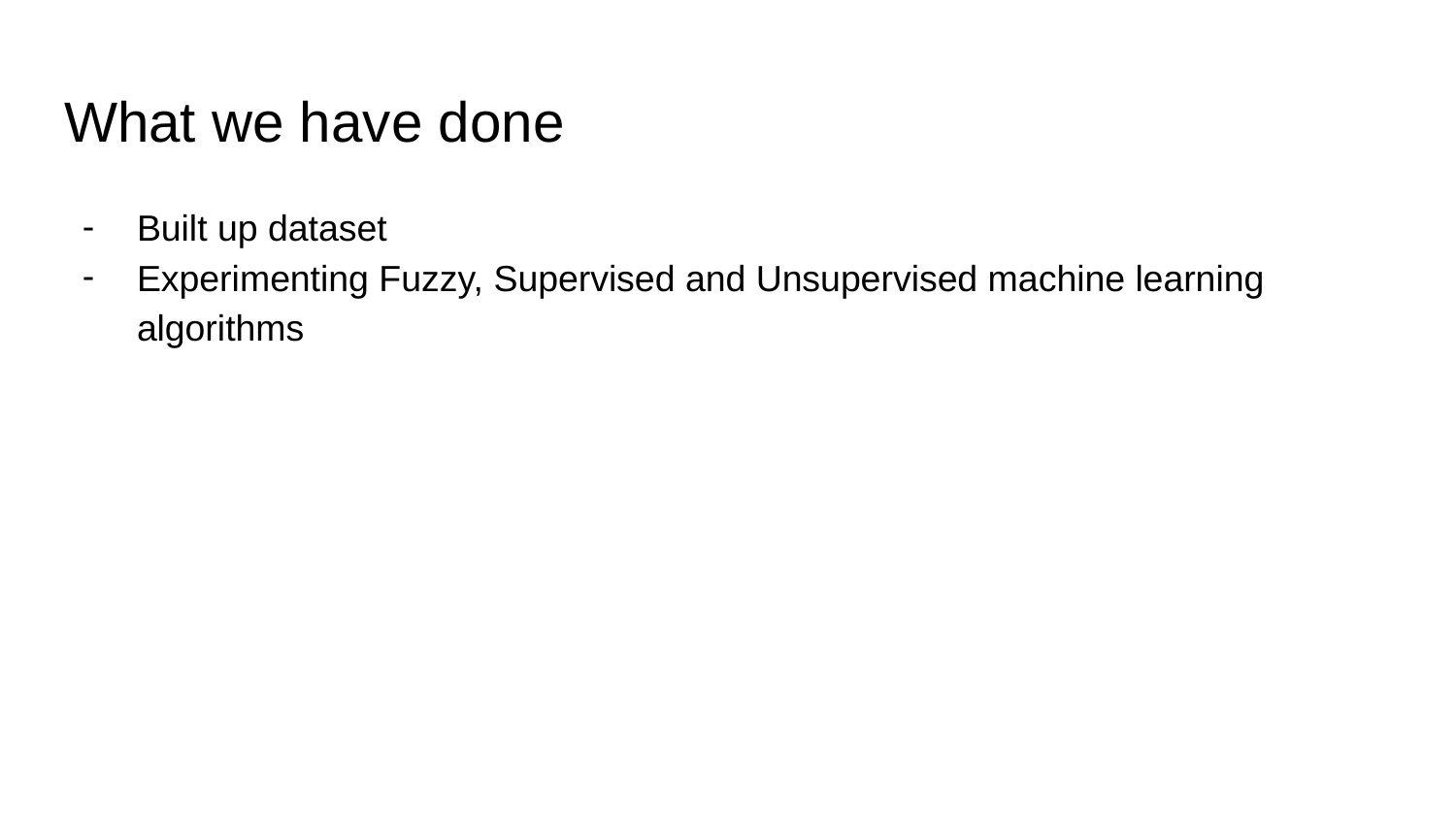

# What we have done
Built up dataset
Experimenting Fuzzy, Supervised and Unsupervised machine learning algorithms